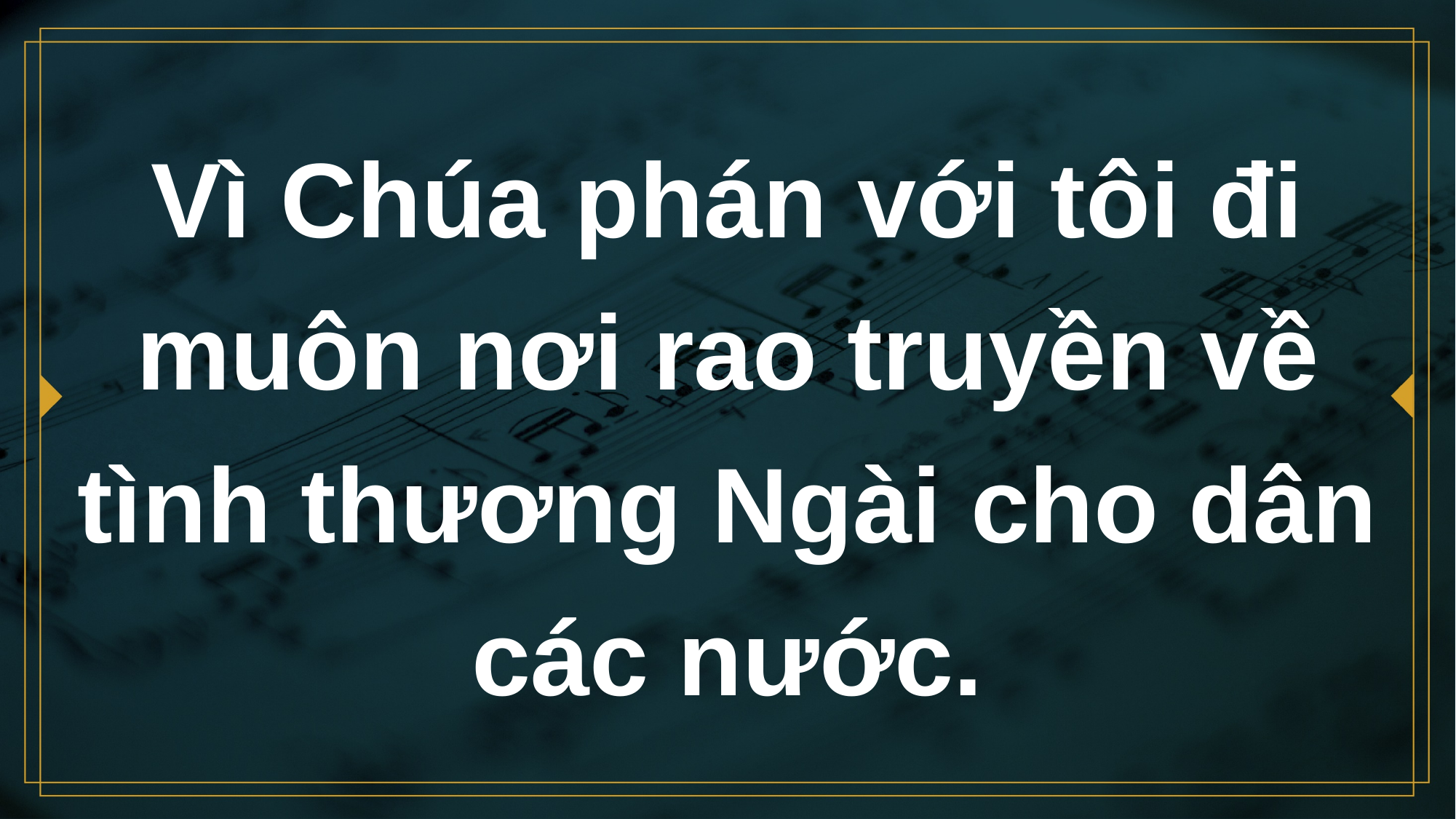

# Vì Chúa phán với tôi đi muôn nơi rao truyền về tình thương Ngài cho dân các nước.